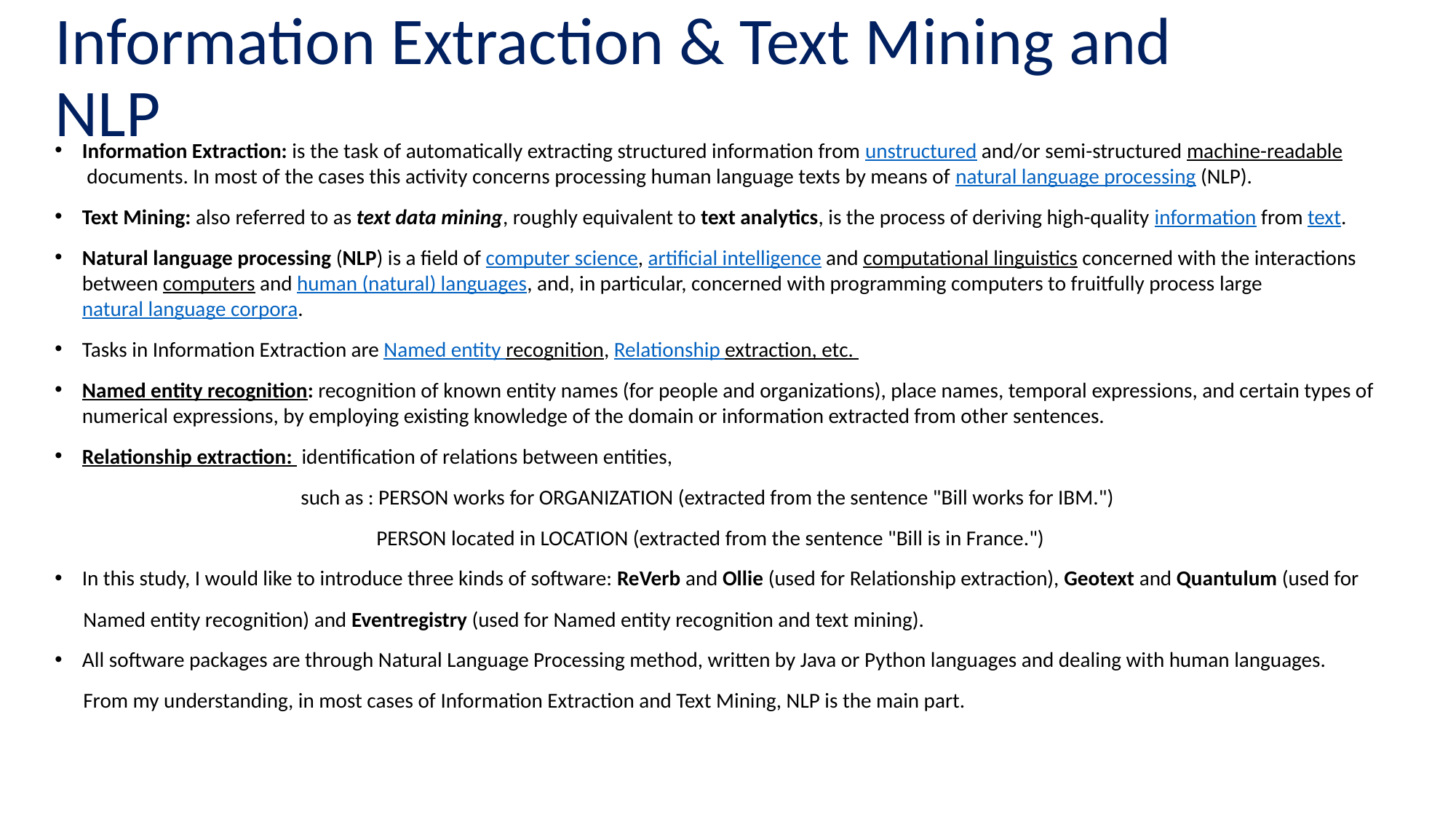

# Information Extraction & Text Mining and NLP
Information Extraction: is the task of automatically extracting structured information from unstructured and/or semi-structured machine-readable documents. In most of the cases this activity concerns processing human language texts by means of natural language processing (NLP).
Text Mining: also referred to as text data mining, roughly equivalent to text analytics, is the process of deriving high-quality information from text.
Natural language processing (NLP) is a field of computer science, artificial intelligence and computational linguistics concerned with the interactions between computers and human (natural) languages, and, in particular, concerned with programming computers to fruitfully process large natural language corpora.
Tasks in Information Extraction are Named entity recognition, Relationship extraction, etc.
Named entity recognition: recognition of known entity names (for people and organizations), place names, temporal expressions, and certain types of numerical expressions, by employing existing knowledge of the domain or information extracted from other sentences.
Relationship extraction:  identification of relations between entities,
                                                    such as : PERSON works for ORGANIZATION (extracted from the sentence "Bill works for IBM.")
                                                                    PERSON located in LOCATION (extracted from the sentence "Bill is in France.")
In this study, I would like to introduce three kinds of software: ReVerb and Ollie (used for Relationship extraction), Geotext and Quantulum (used for
      Named entity recognition) and Eventregistry (used for Named entity recognition and text mining).
All software packages are through Natural Language Processing method, written by Java or Python languages and dealing with human languages.
      From my understanding, in most cases of Information Extraction and Text Mining, NLP is the main part.